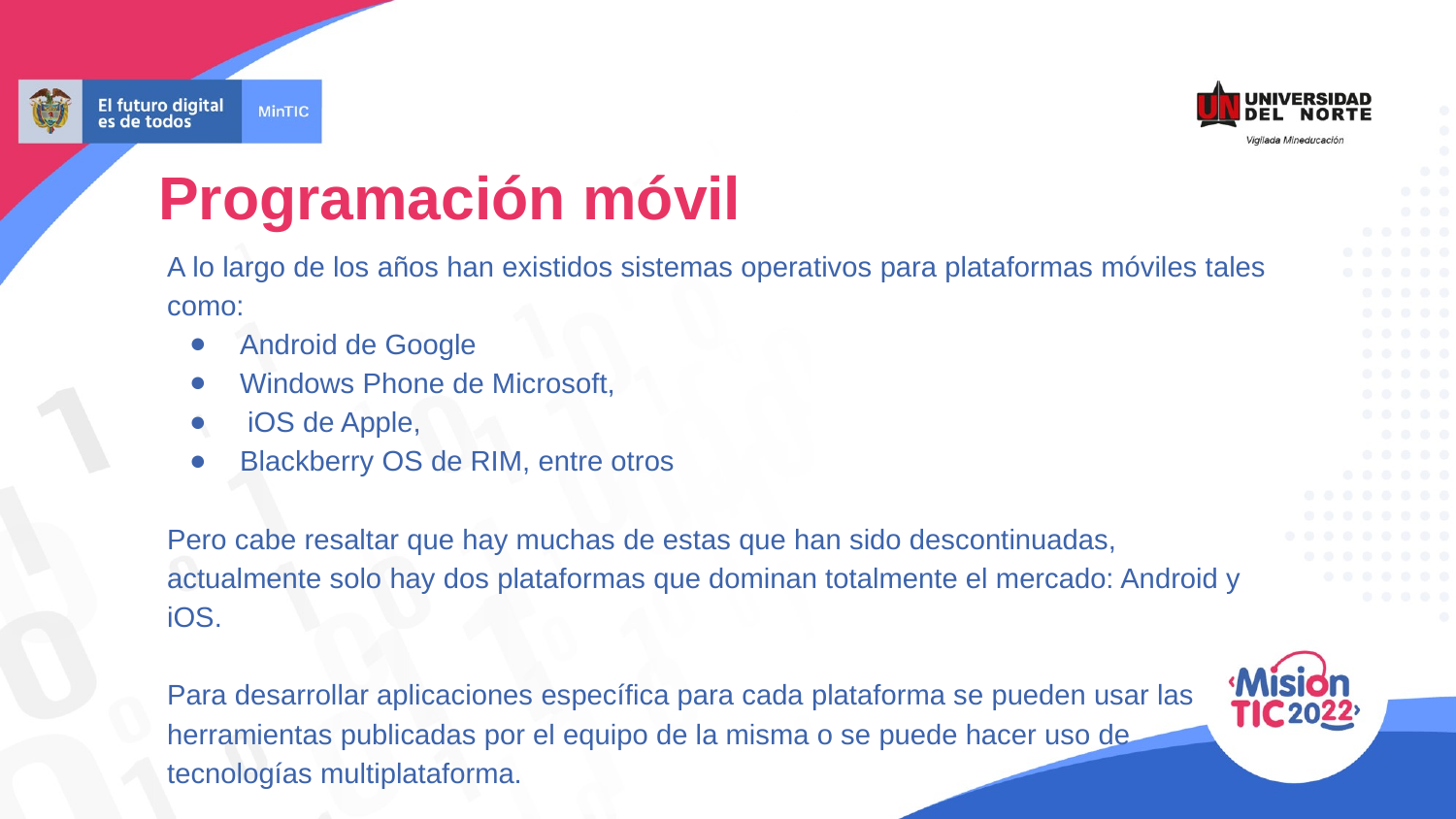

Programación móvil
A lo largo de los años han existidos sistemas operativos para plataformas móviles tales como:
Android de Google
Windows Phone de Microsoft,
 iOS de Apple,
Blackberry OS de RIM, entre otros

Pero cabe resaltar que hay muchas de estas que han sido descontinuadas, actualmente solo hay dos plataformas que dominan totalmente el mercado: Android y iOS.

Para desarrollar aplicaciones específica para cada plataforma se pueden usar las herramientas publicadas por el equipo de la misma o se puede hacer uso de tecnologías multiplataforma.